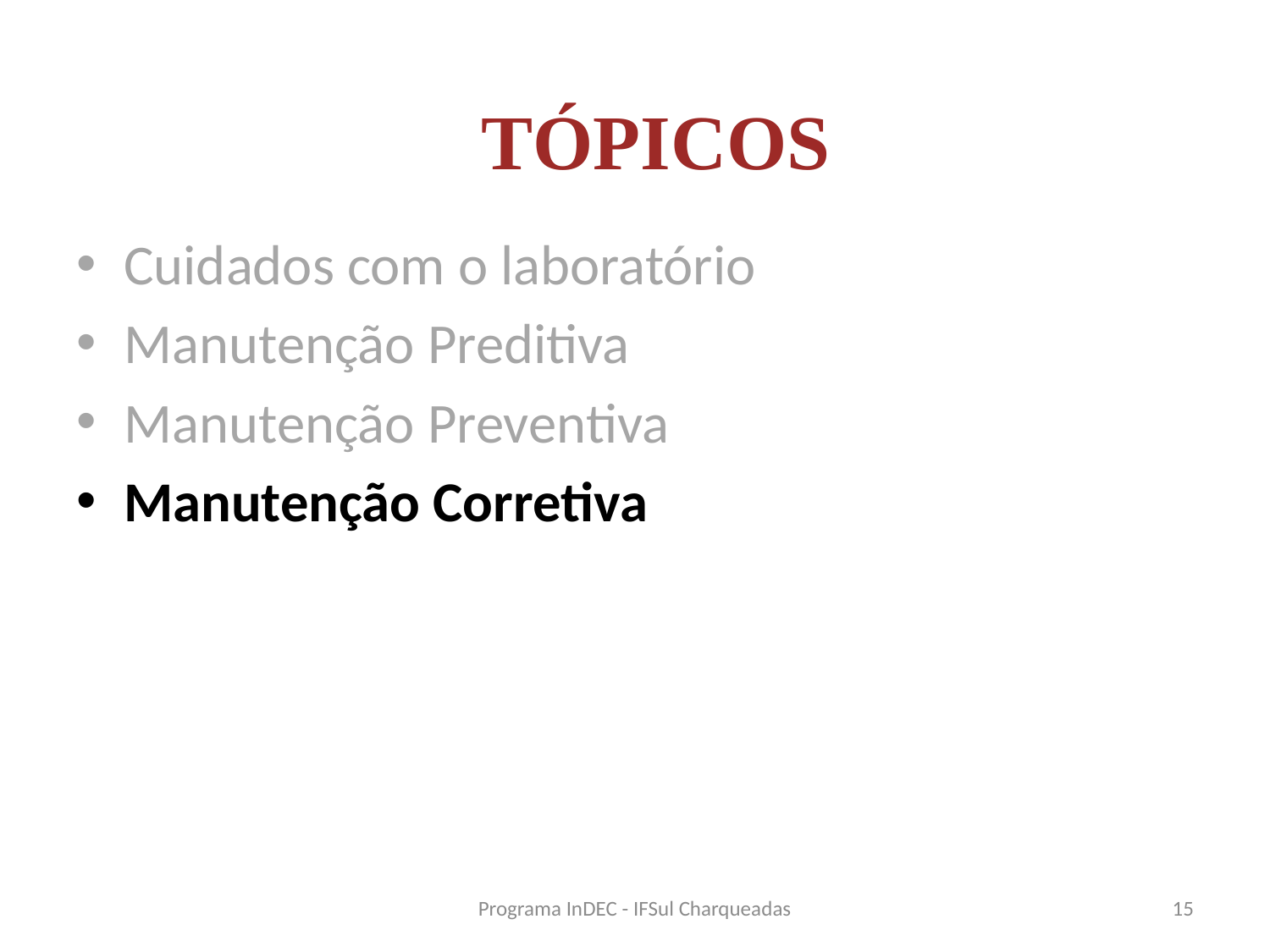

Tópicos
Cuidados com o laboratório
Manutenção Preditiva
Manutenção Preventiva
Manutenção Corretiva

Programa InDEC - IFSul Charqueadas
15